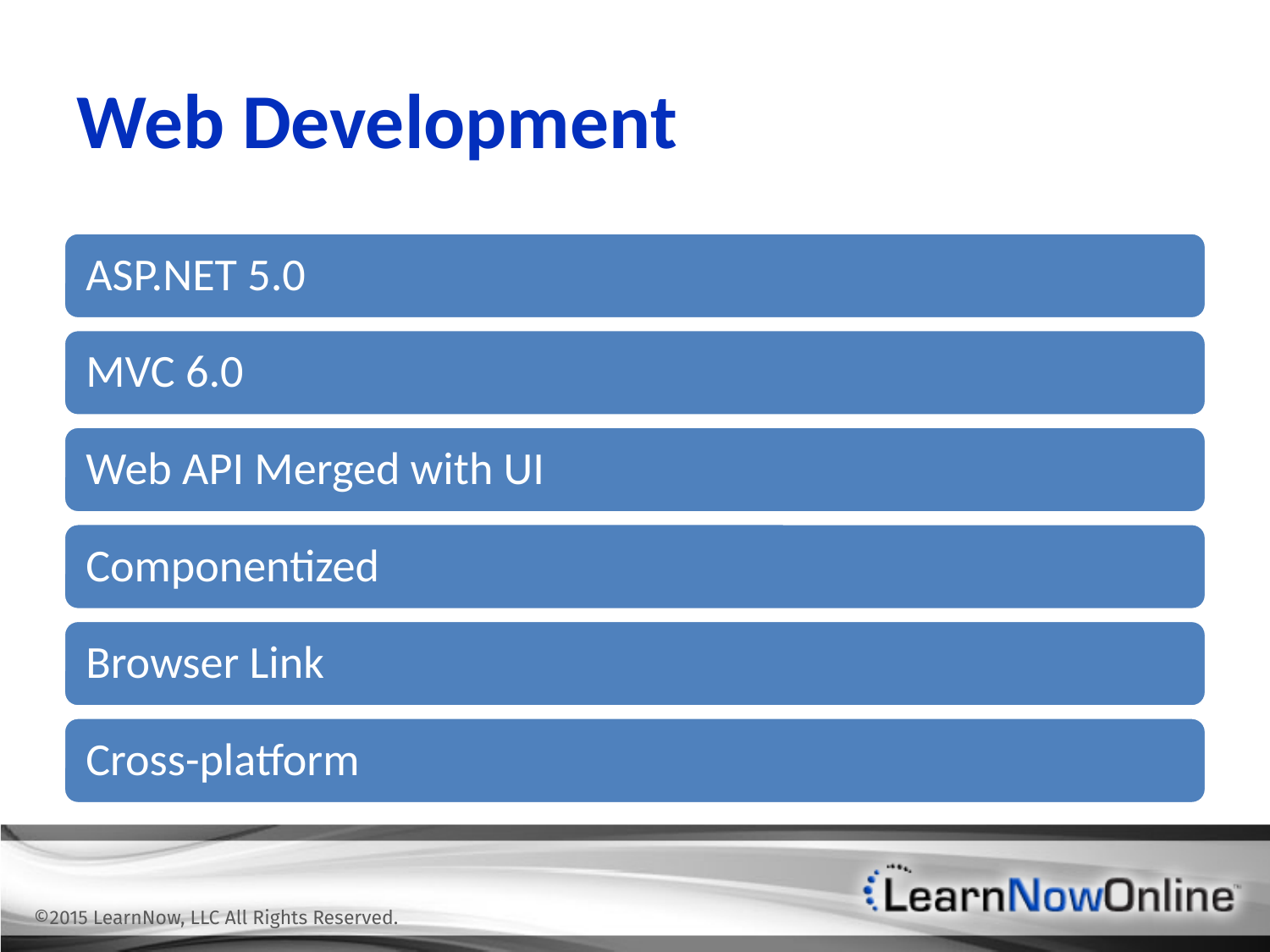

# Web Development
ASP.NET 5.0
MVC 6.0
Web API Merged with UI
Componentized
Browser Link
Cross-platform
©2015 LearnNow, LLC All Rights Reserved.